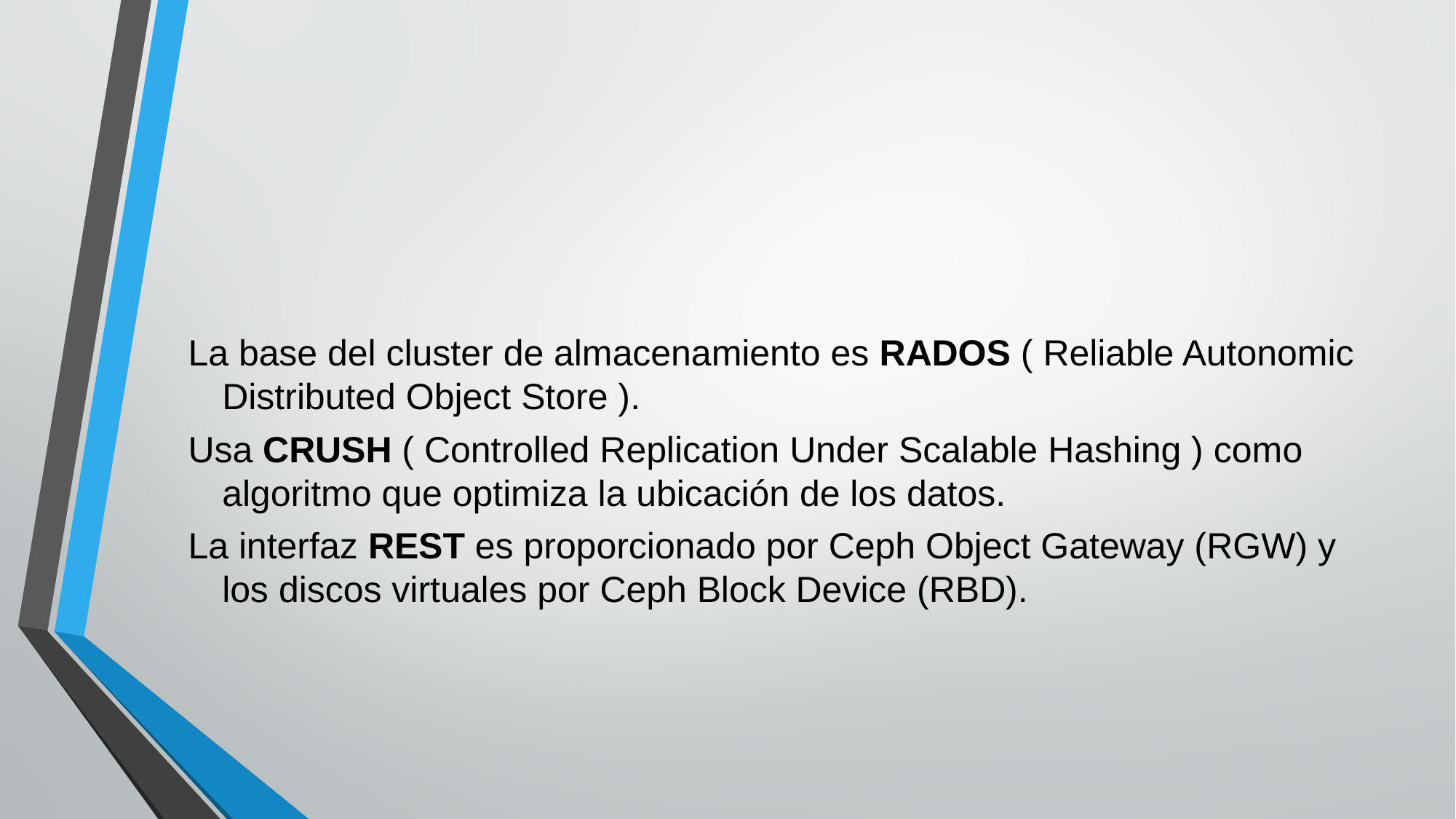

La base del cluster de almacenamiento es RADOS ( Reliable Autonomic Distributed Object Store ).
Usa CRUSH ( Controlled Replication Under Scalable Hashing ) como
algoritmo que optimiza la ubicación de los datos.
La interfaz REST es proporcionado por Ceph Object Gateway (RGW) y los discos virtuales por Ceph Block Device (RBD).